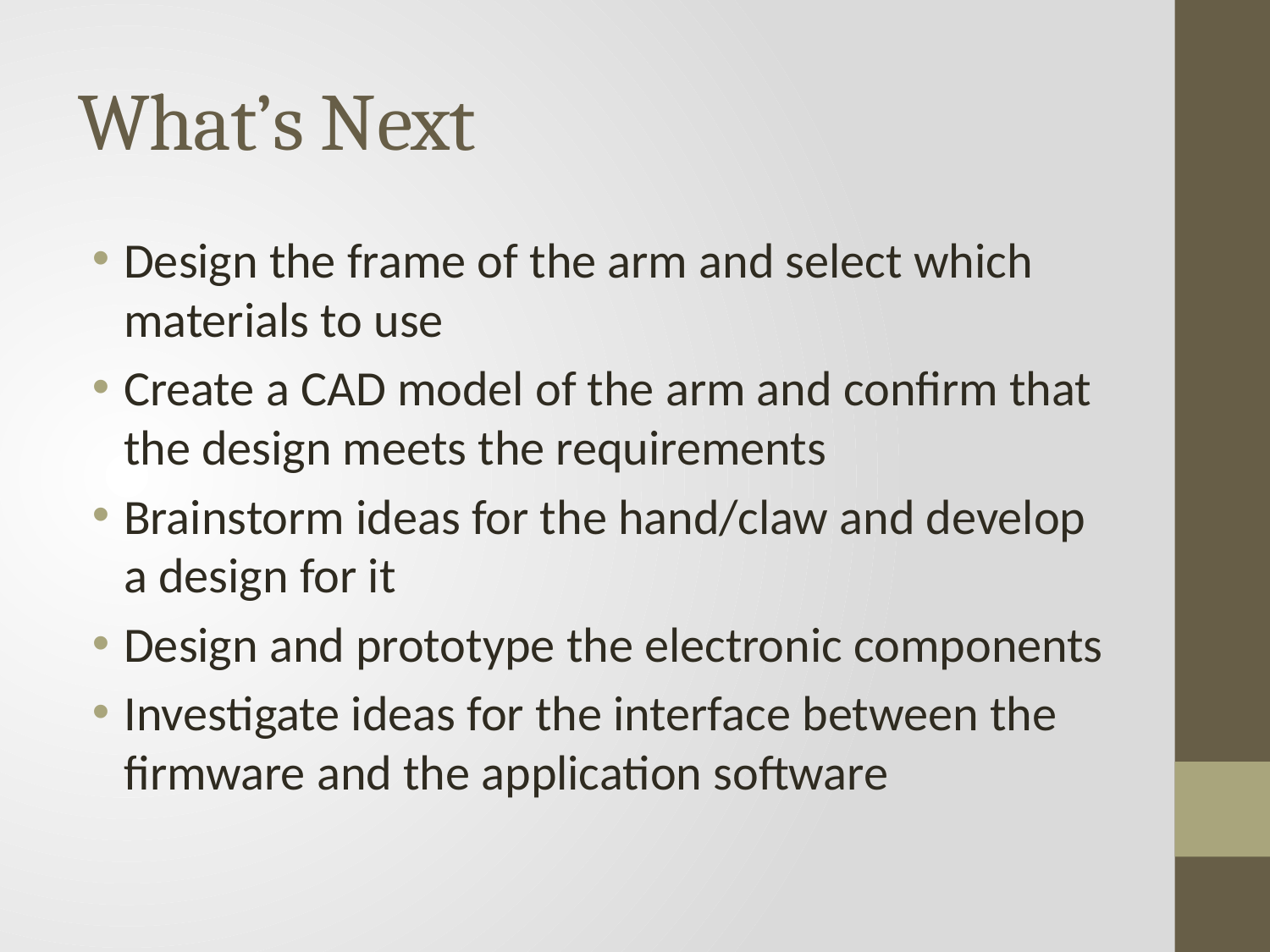

# What’s Next
Design the frame of the arm and select which materials to use
Create a CAD model of the arm and confirm that the design meets the requirements
Brainstorm ideas for the hand/claw and develop a design for it
Design and prototype the electronic components
Investigate ideas for the interface between the firmware and the application software